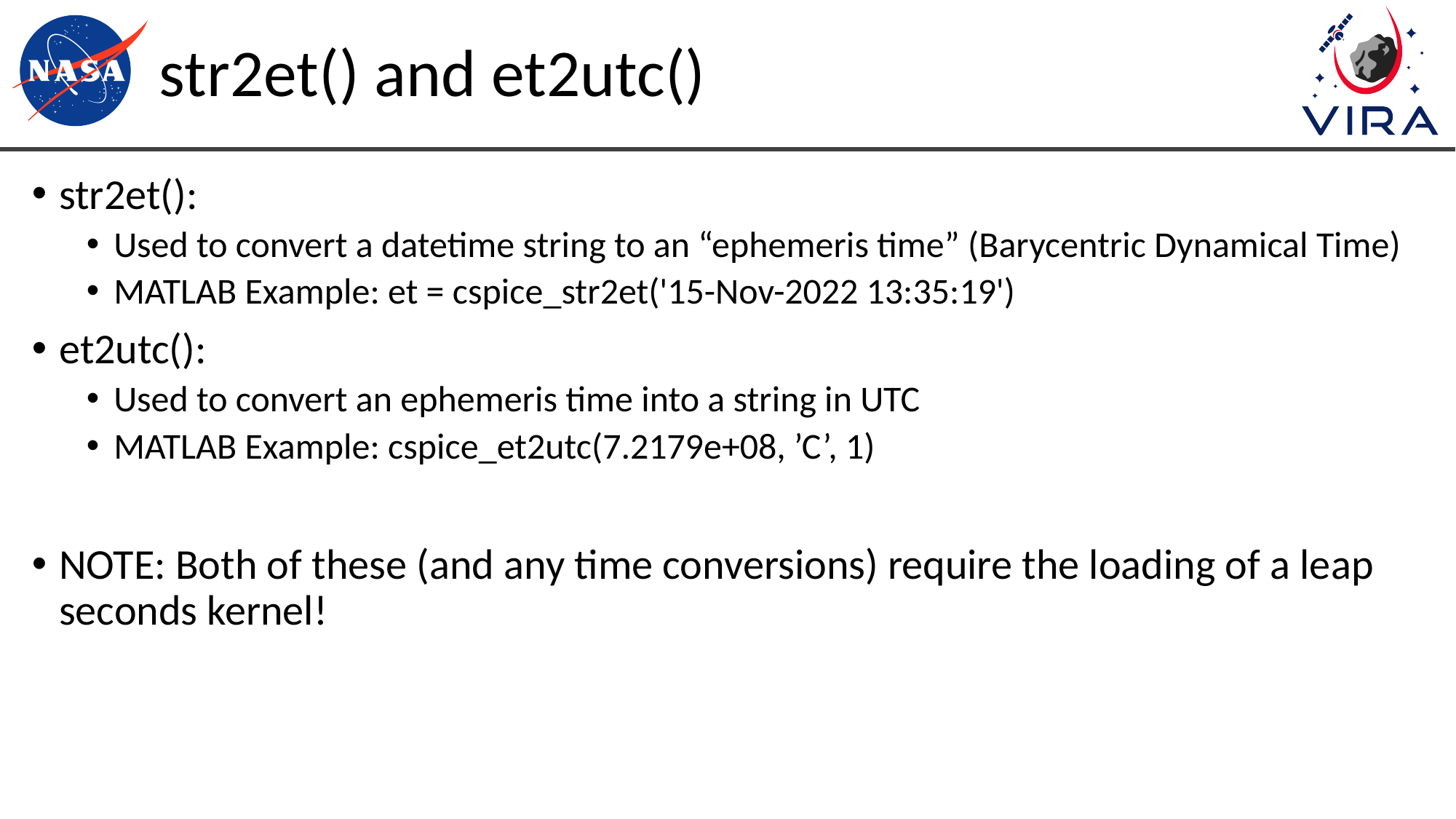

# str2et() and et2utc()
str2et():
Used to convert a datetime string to an “ephemeris time” (Barycentric Dynamical Time)
MATLAB Example: et = cspice_str2et('15-Nov-2022 13:35:19')
et2utc():
Used to convert an ephemeris time into a string in UTC
MATLAB Example: cspice_et2utc(7.2179e+08, ’C’, 1)

NOTE: Both of these (and any time conversions) require the loading of a leap seconds kernel!